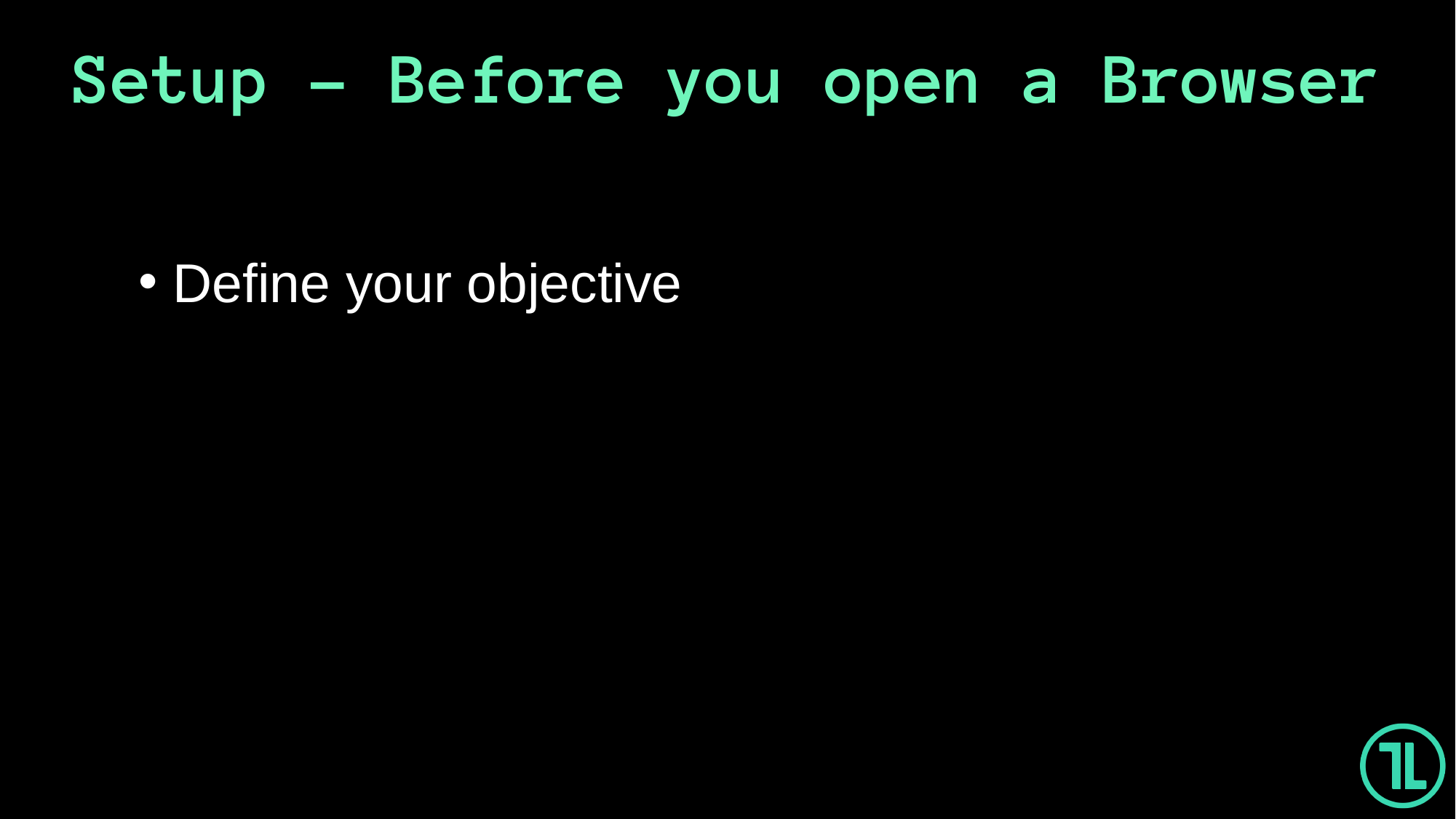

Setup – Before you open a Browser
Define your objective

Trace Labs - B-Sides Bloomington 2023